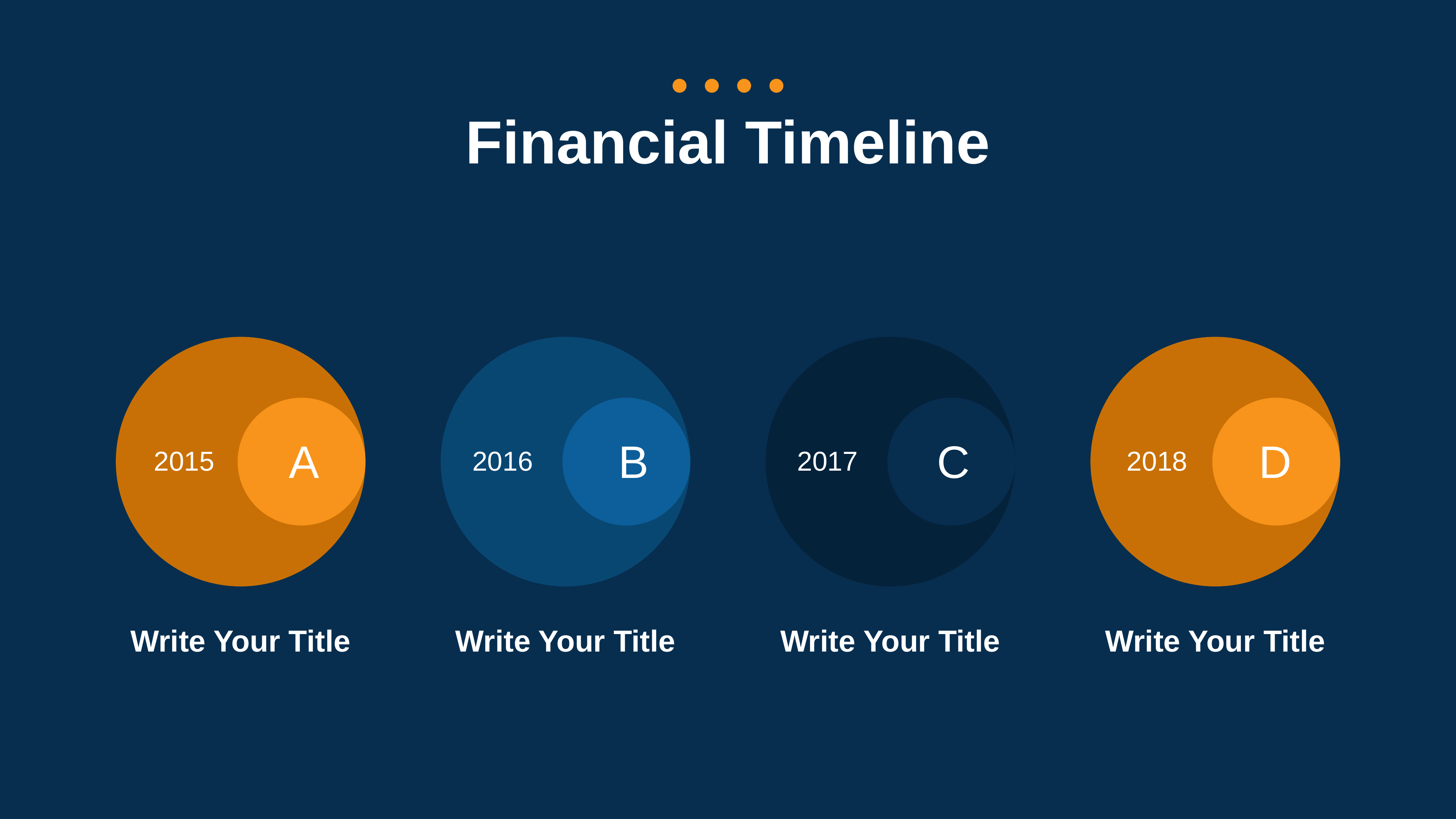

Financial Timeline

A
B
C
D
2015
2016
2017
2018
Write Your Title
Write Your Title
Write Your Title
Write Your Title